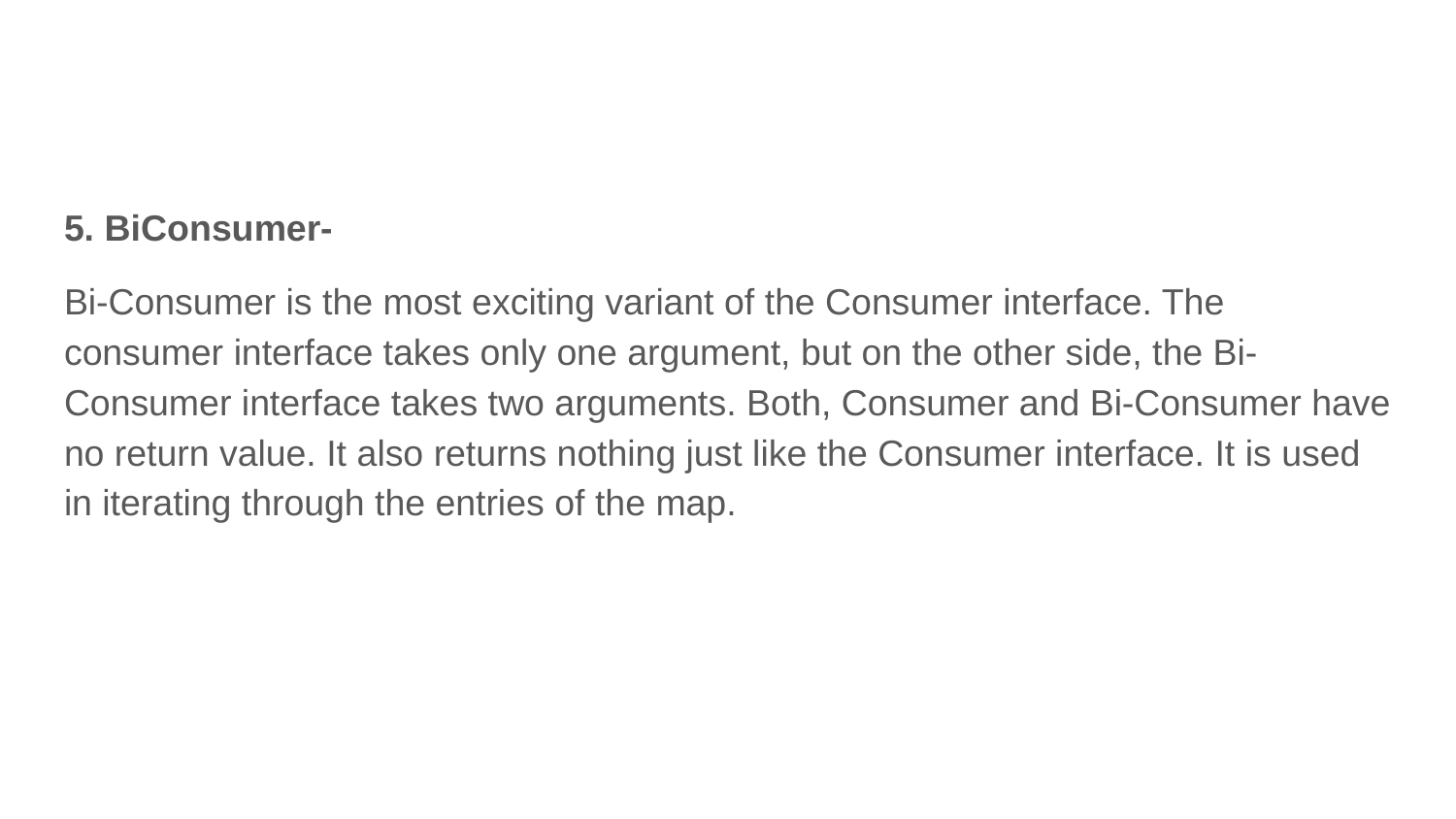

#
5. BiConsumer-
Bi-Consumer is the most exciting variant of the Consumer interface. The consumer interface takes only one argument, but on the other side, the Bi-Consumer interface takes two arguments. Both, Consumer and Bi-Consumer have no return value. It also returns nothing just like the Consumer interface. It is used in iterating through the entries of the map.